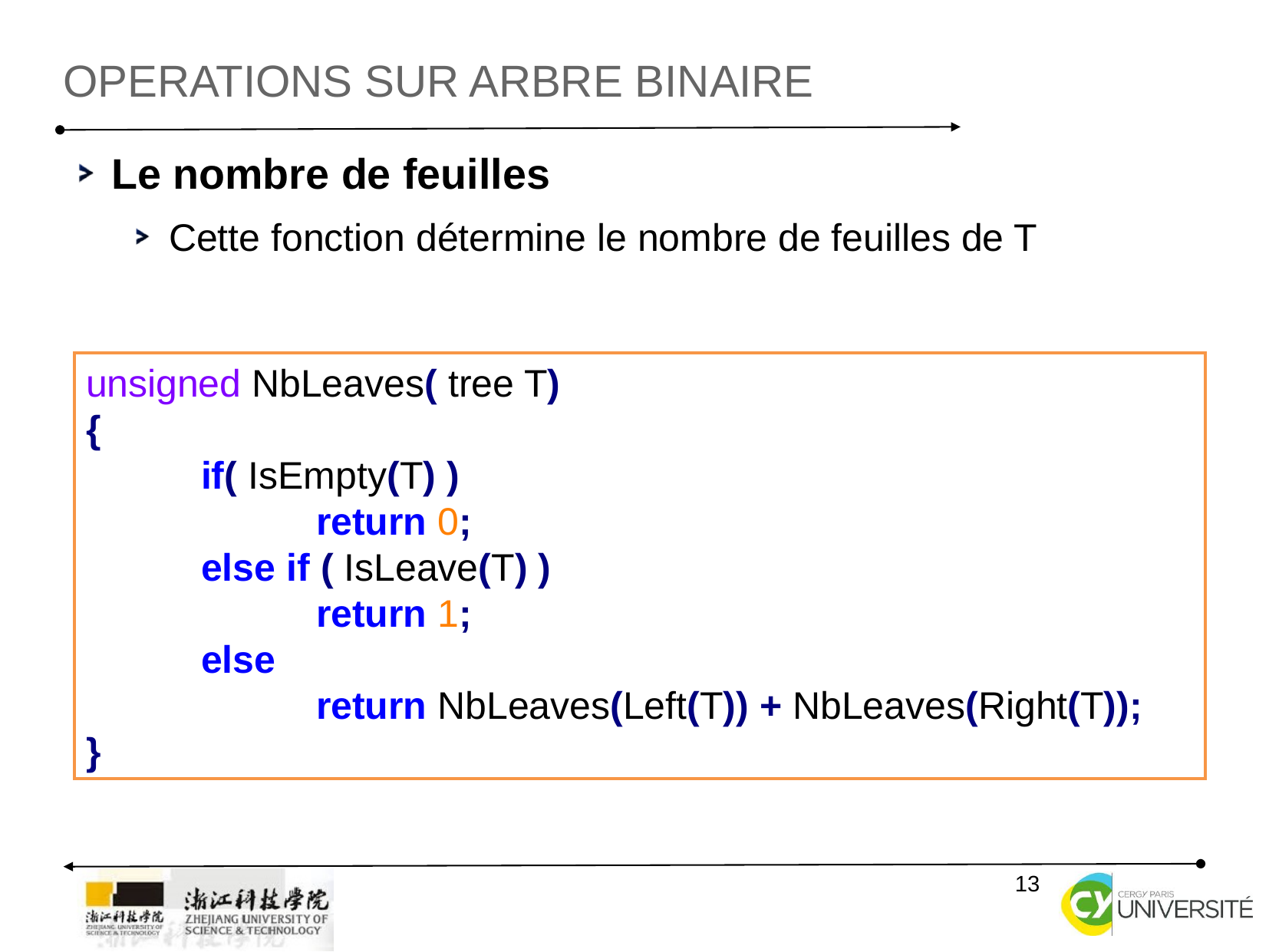

Operations sur arbre binaire
Le nombre de feuilles
Cette fonction détermine le nombre de feuilles de T

unsigned NbLeaves( tree T)
{
	if( IsEmpty(T) )
		return 0;
	else if ( IsLeave(T) )
		return 1;
	else
		return NbLeaves(Left(T)) + NbLeaves(Right(T));
}